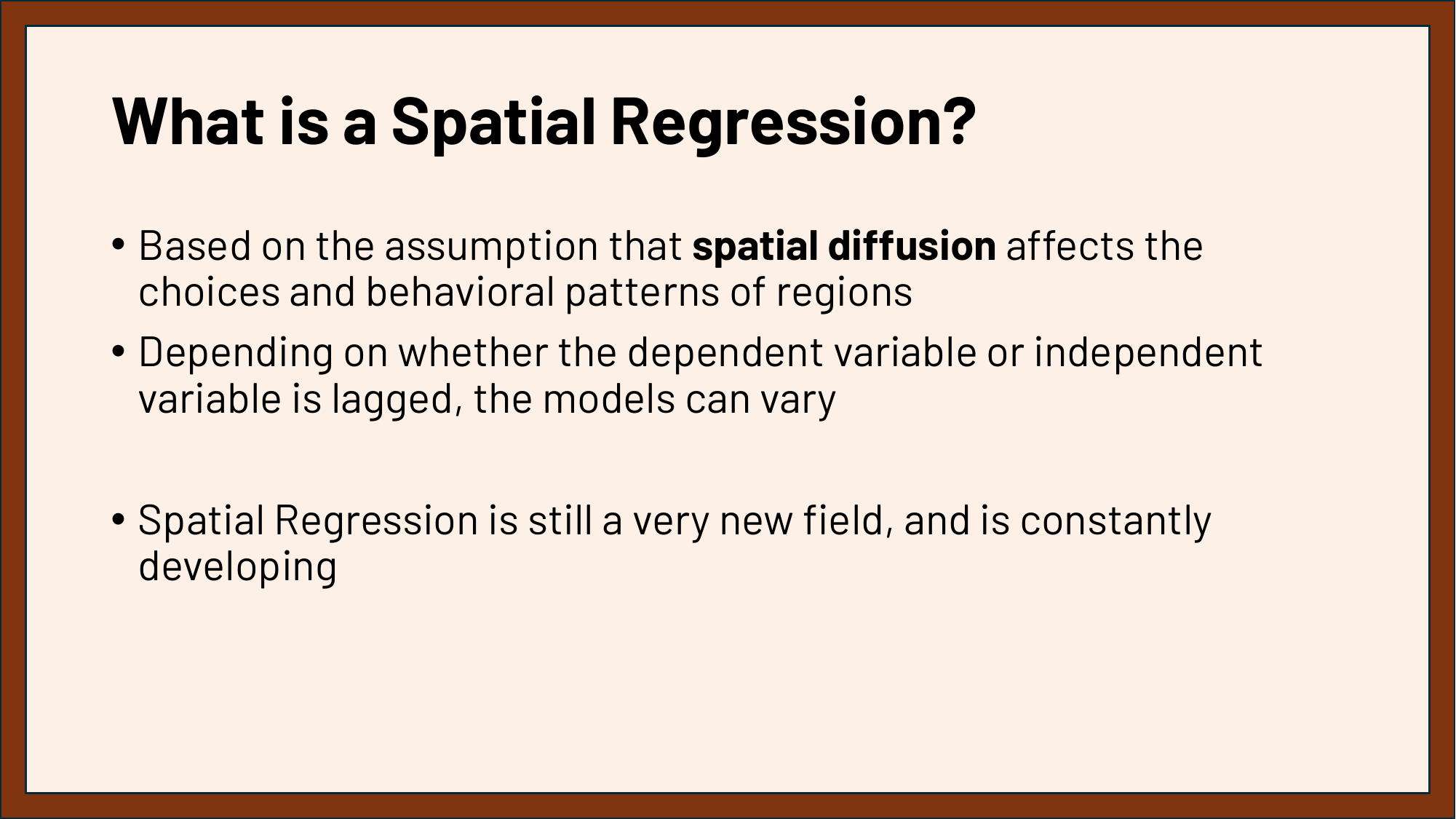

# What is a Spatial Regression?
Based on the assumption that spatial diffusion affects the choices and behavioral patterns of regions
Depending on whether the dependent variable or independent variable is lagged, the models can vary

Spatial Regression is still a very new field, and is constantly developing